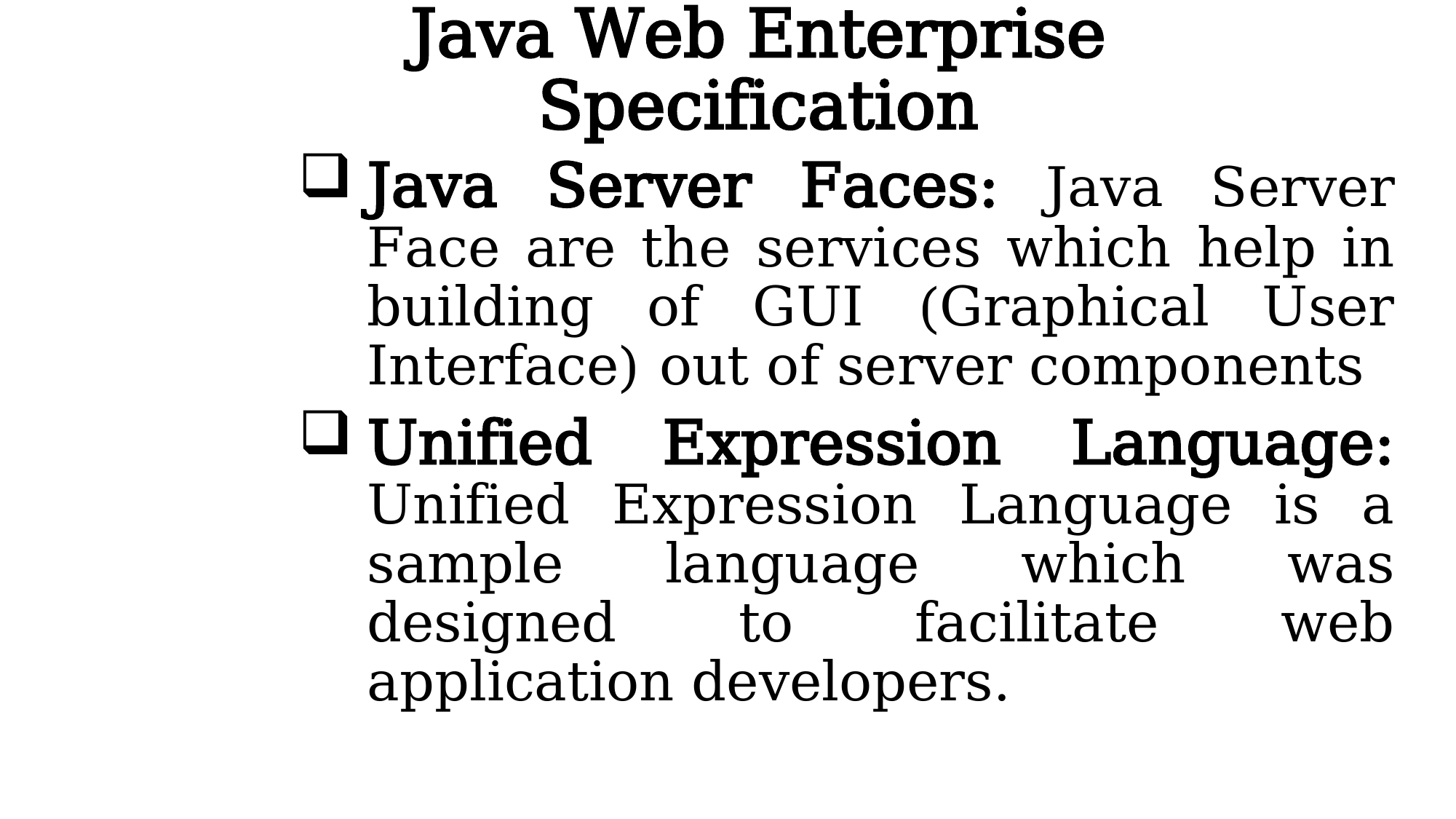

# Java Web Enterprise Specification
Java Server Faces: Java Server Face are the services which help in building of GUI (Graphical User Interface) out of server components
Unified Expression Language: Unified Expression Language is a sample language which was designed to facilitate web application developers.